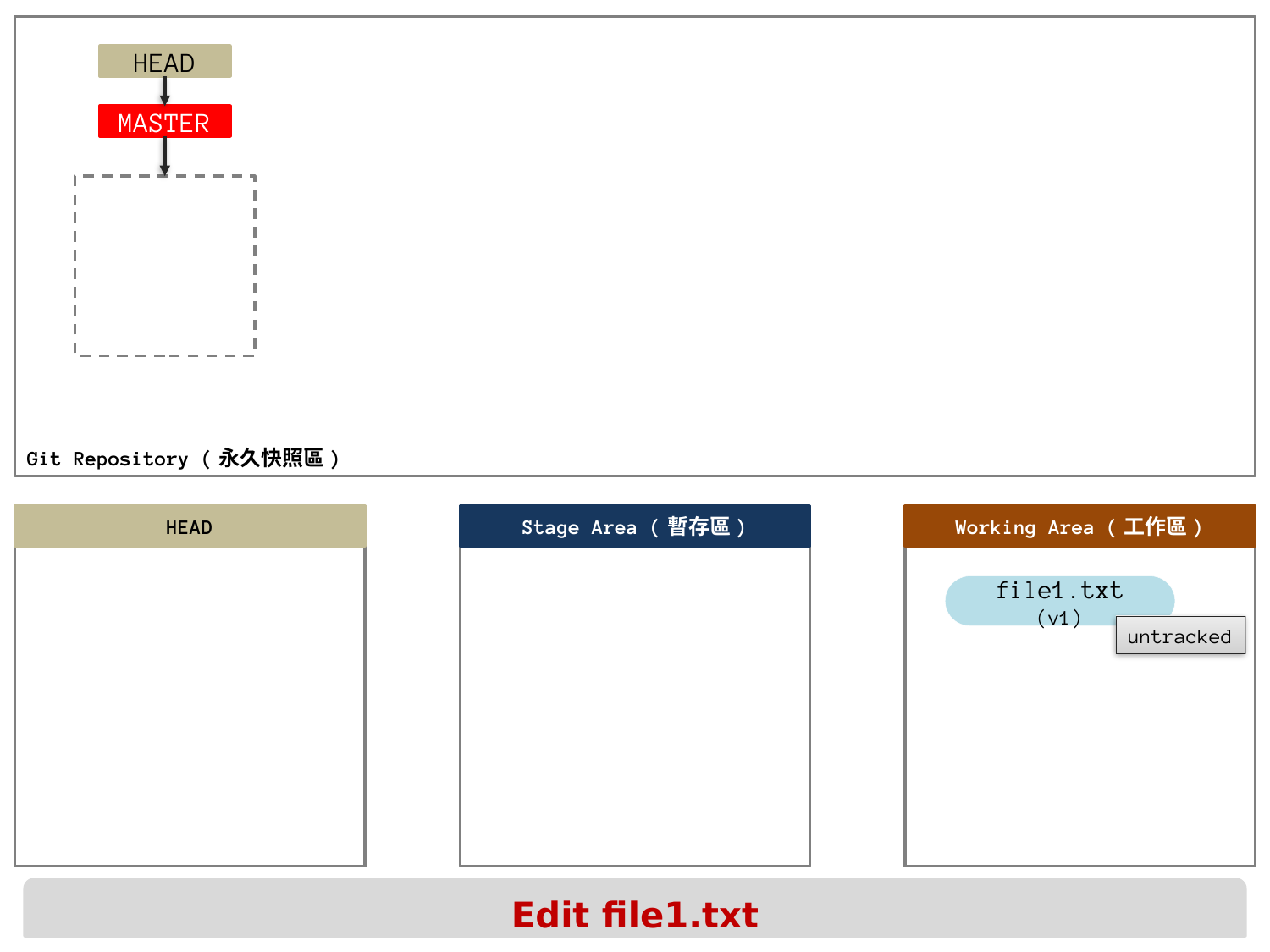

HEAD
MASTER

file1.txt
(v1)
untracked
Edit file1.txt